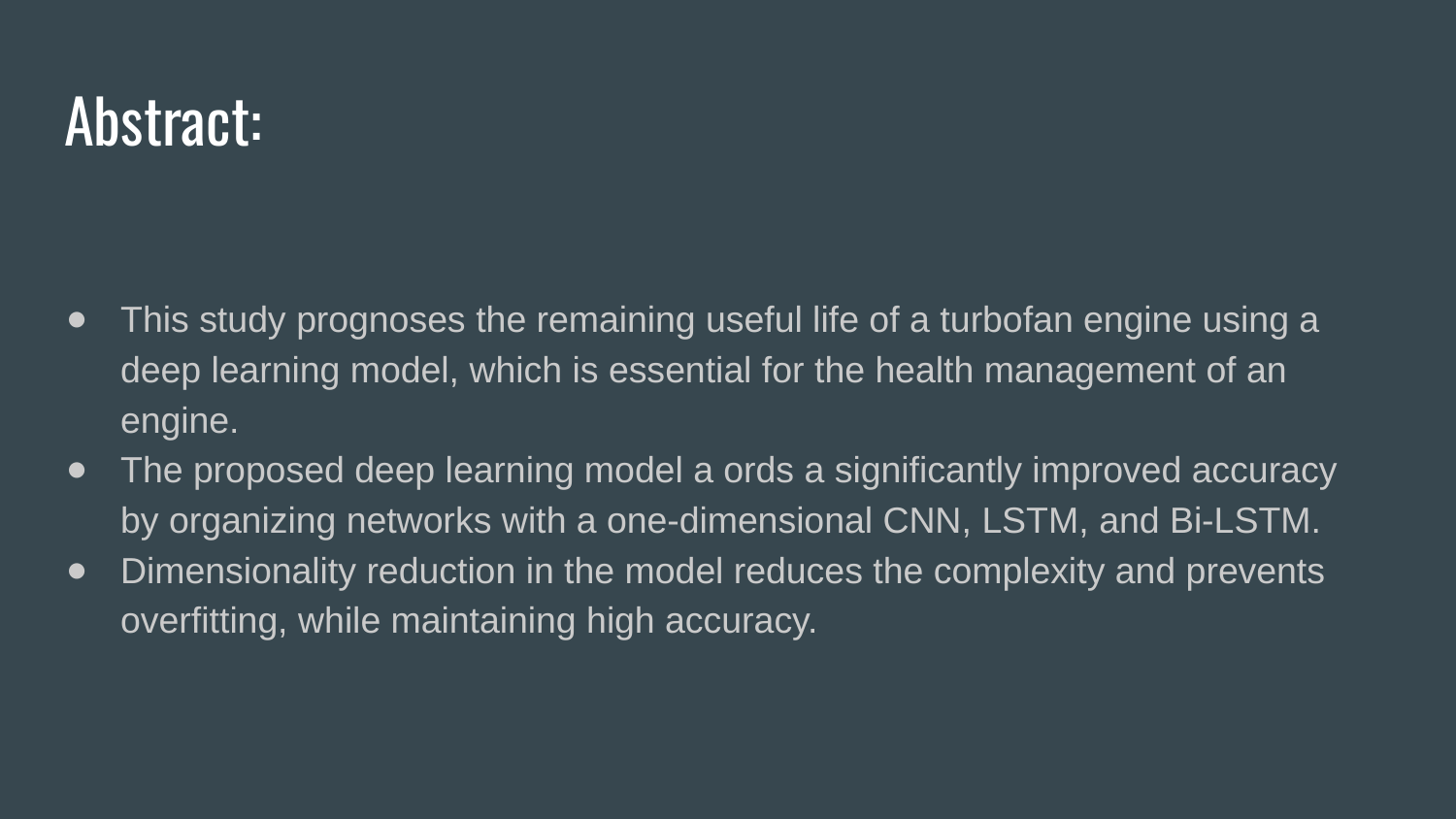

# Abstract:
This study prognoses the remaining useful life of a turbofan engine using a deep learning model, which is essential for the health management of an engine.
The proposed deep learning model a ords a significantly improved accuracy by organizing networks with a one-dimensional CNN, LSTM, and Bi-LSTM.
Dimensionality reduction in the model reduces the complexity and prevents overfitting, while maintaining high accuracy.